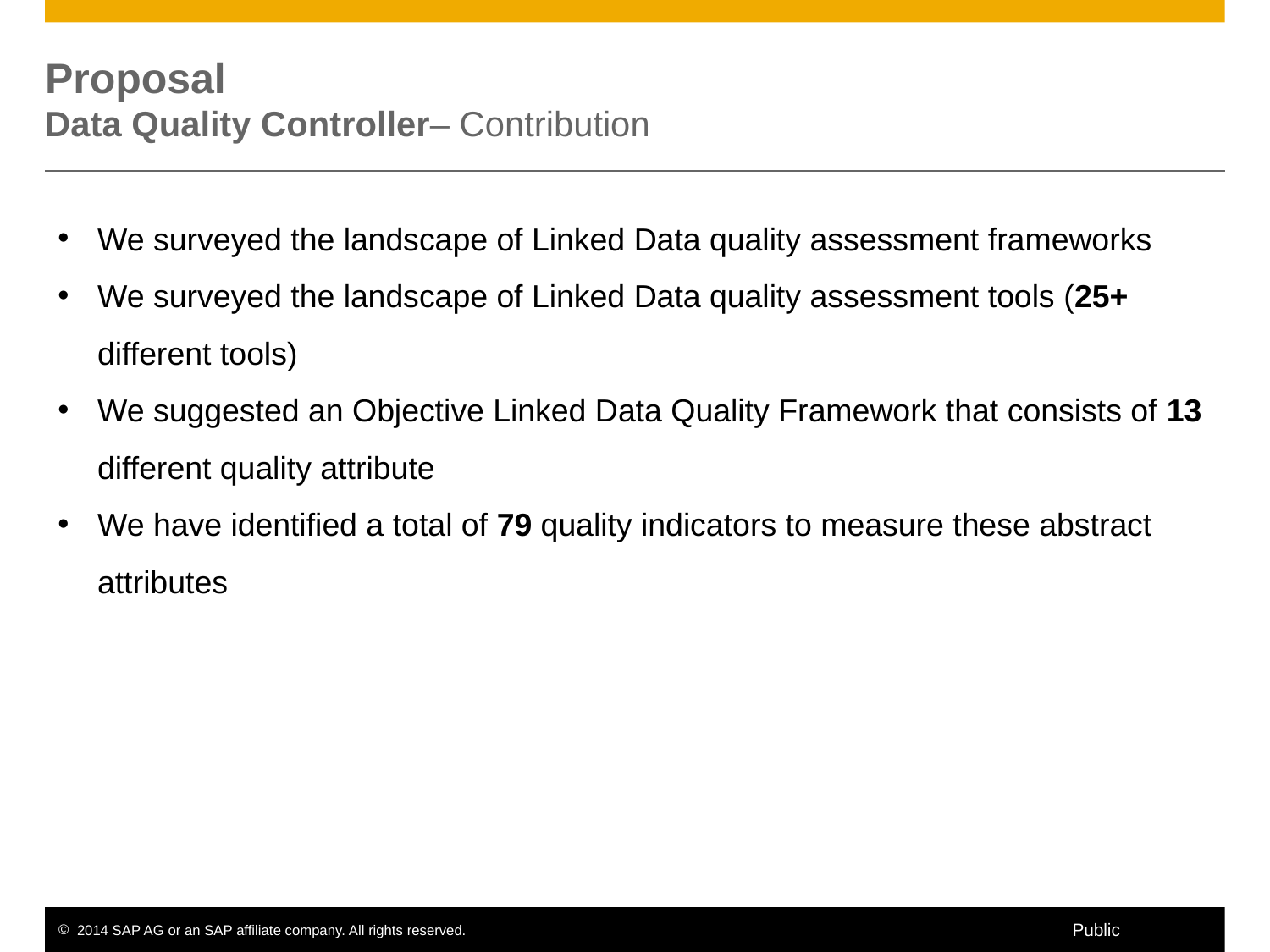

# Proposal Data Quality Controller– Contribution
We surveyed the landscape of Linked Data quality assessment frameworks
We surveyed the landscape of Linked Data quality assessment tools (25+ different tools)
We suggested an Objective Linked Data Quality Framework that consists of 13 different quality attribute
We have identified a total of 79 quality indicators to measure these abstract attributes